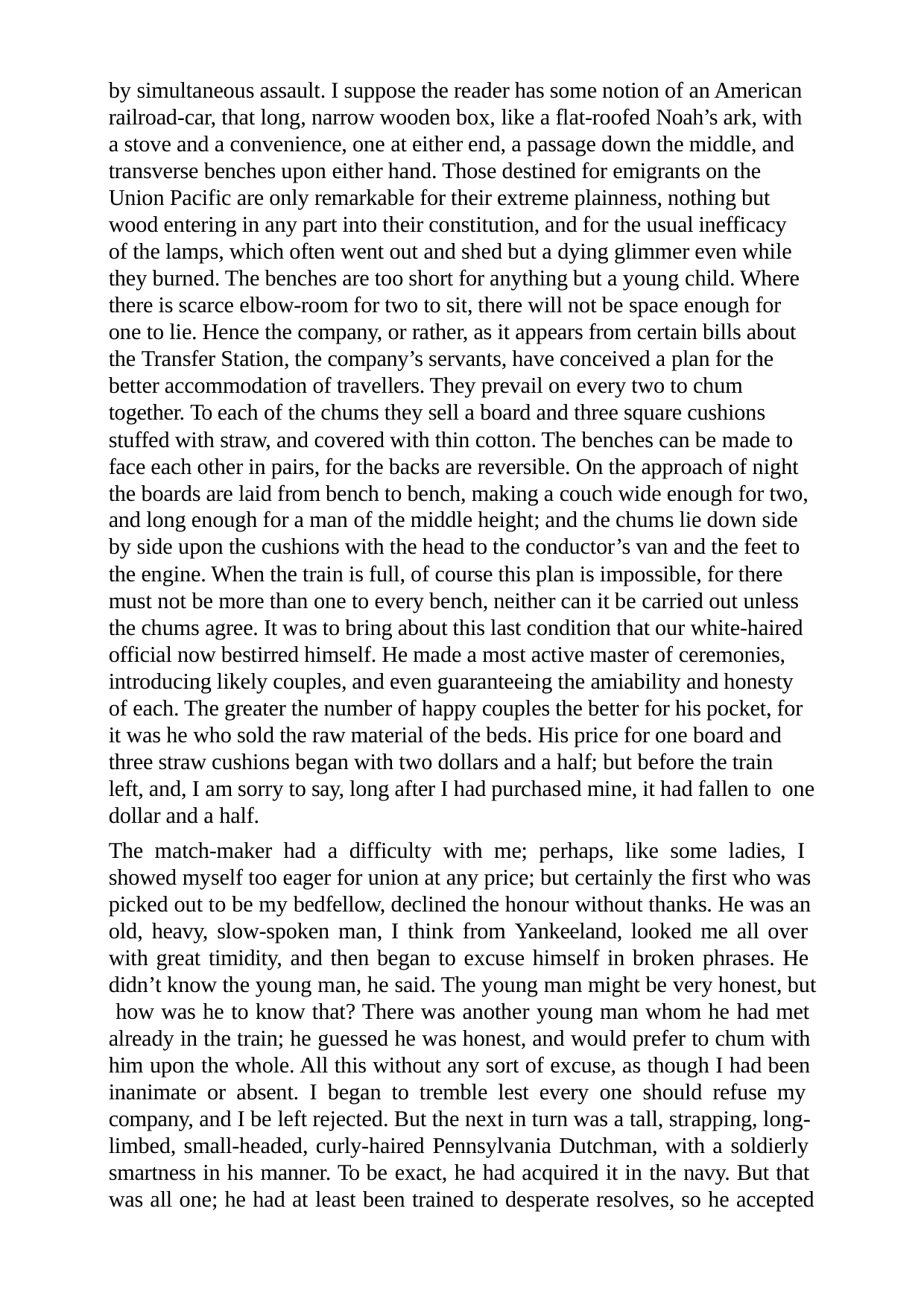

by simultaneous assault. I suppose the reader has some notion of an American  railroad-car, that long, narrow wooden box, like a flat-roofed Noah’s ark, with  a stove and a convenience, one at either end, a passage down the middle, and  transverse benches upon either hand. Those destined for emigrants on the  Union Pacific are only remarkable for their extreme plainness, nothing but  wood entering in any part into their constitution, and for the usual inefficacy  of the lamps, which often went out and shed but a dying glimmer even while  they burned. The benches are too short for anything but a young child. Where  there is scarce elbow-room for two to sit, there will not be space enough for  one to lie. Hence the company, or rather, as it appears from certain bills about  the Transfer Station, the company’s servants, have conceived a plan for the  better accommodation of travellers. They prevail on every two to chum  together. To each of the chums they sell a board and three square cushions  stuffed with straw, and covered with thin cotton. The benches can be made to  face each other in pairs, for the backs are reversible. On the approach of night  the boards are laid from bench to bench, making a couch wide enough for two,  and long enough for a man of the middle height; and the chums lie down side  by side upon the cushions with the head to the conductor’s van and the feet to  the engine. When the train is full, of course this plan is impossible, for there  must not be more than one to every bench, neither can it be carried out unless  the chums agree. It was to bring about this last condition that our white-haired  official now bestirred himself. He made a most active master of ceremonies,  introducing likely couples, and even guaranteeing the amiability and honesty  of each. The greater the number of happy couples the better for his pocket, for  it was he who sold the raw material of the beds. His price for one board and  three straw cushions began with two dollars and a half; but before the train  left, and, I am sorry to say, long after I had purchased mine, it had fallen to  one dollar and a half.
The match-maker had a difficulty with me; perhaps, like some ladies, I  showed myself too eager for union at any price; but certainly the first who was  picked out to be my bedfellow, declined the honour without thanks. He was an  old, heavy, slow-spoken man, I think from Yankeeland, looked me all over  with great timidity, and then began to excuse himself in broken phrases. He  didn’t know the young man, he said. The young man might be very honest, but  how was he to know that? There was another young man whom he had met  already in the train; he guessed he was honest, and would prefer to chum with  him upon the whole. All this without any sort of excuse, as though I had been  inanimate or absent. I began to tremble lest every one should refuse my  company, and I be left rejected. But the next in turn was a tall, strapping, long-  limbed, small-headed, curly-haired Pennsylvania Dutchman, with a soldierly  smartness in his manner. To be exact, he had acquired it in the navy. But that  was all one; he had at least been trained to desperate resolves, so he accepted